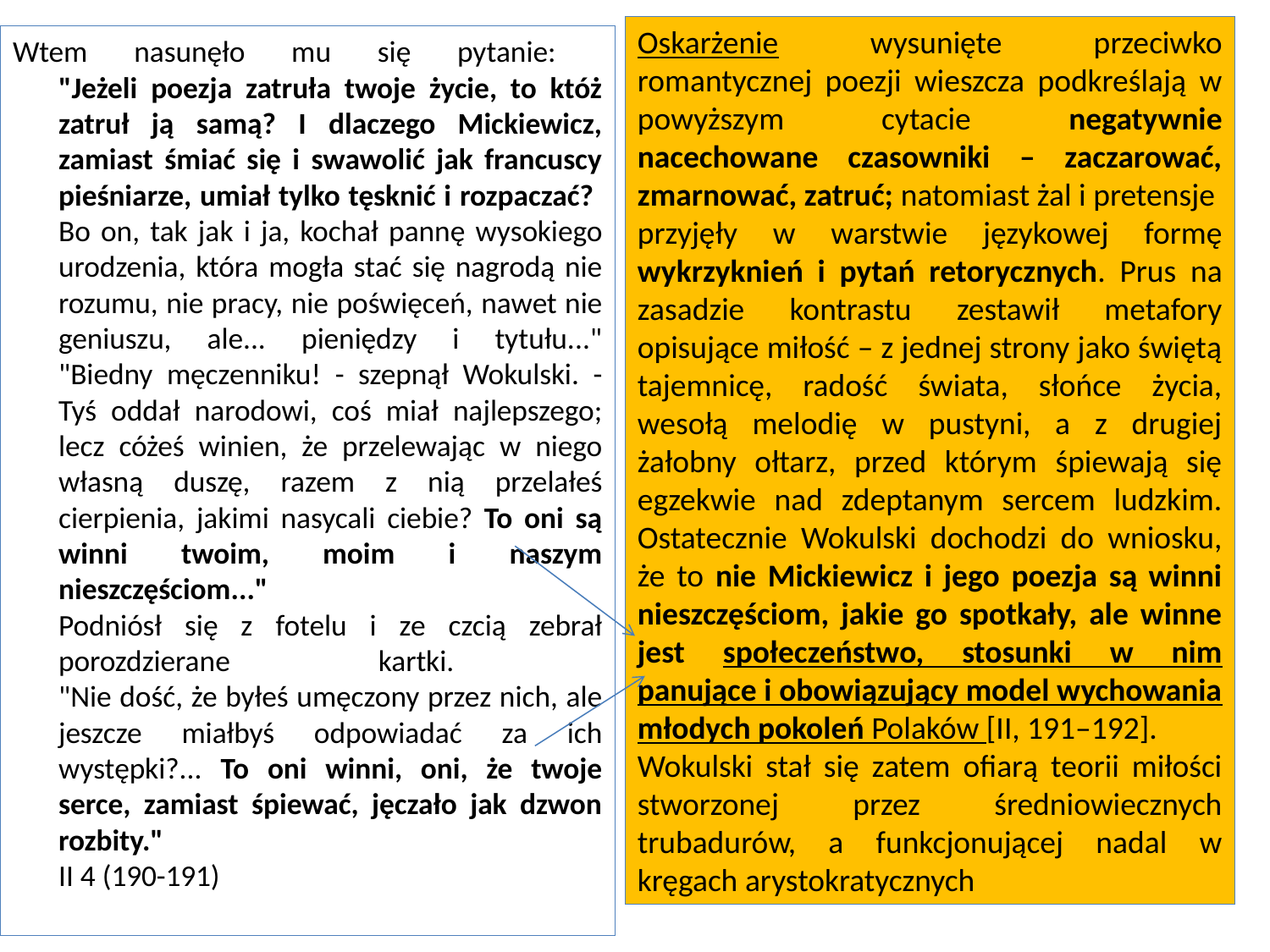

Oskarżenie wysunięte przeciwko romantycznej poezji wieszcza podkreślają w powyższym cytacie negatywnie nacechowane czasowniki – zaczarować, zmarnować, zatruć; natomiast żal i pretensje  przyjęły w warstwie językowej formę wykrzyknień i pytań retorycznych. Prus na zasadzie kontrastu zestawił metafory opisujące miłość – z jednej strony jako świętą tajemnicę, radość świata, słońce życia, wesołą melodię w pustyni, a z drugiej żałobny ołtarz, przed którym śpiewają się egzekwie nad zdeptanym sercem ludzkim. Ostatecznie Wokulski dochodzi do wniosku, że to nie Mickiewicz i jego poezja są winni nieszczęściom, jakie go spotkały, ale winne jest społeczeństwo, stosunki w nim panujące i obowiązujący model wychowania młodych pokoleń Polaków [II, 191–192].
Wokulski stał się zatem ofiarą teorii miłości stworzonej przez średniowiecznych trubadurów, a funkcjonującej nadal w kręgach arystokratycznych
Wtem nasunęło mu się pytanie:
"Jeżeli poezja zatruła twoje życie, to któż zatruł ją samą? I dlaczego Mickiewicz, zamiast śmiać się i swawolić jak francuscy pieśniarze, umiał tylko tęsknić i rozpaczać?
Bo on, tak jak i ja, kochał pannę wysokiego urodzenia, która mogła stać się nagrodą nie rozumu, nie pracy, nie poświęceń, nawet nie geniuszu, ale... pieniędzy i tytułu..."
"Biedny męczenniku! - szepnął Wokulski. - Tyś oddał narodowi, coś miał najlepszego; lecz cóżeś winien, że przelewając w niego własną duszę, razem z nią przelałeś cierpienia, jakimi nasycali ciebie? To oni są winni twoim, moim i naszym nieszczęściom..."
Podniósł się z fotelu i ze czcią zebrał porozdzierane kartki.
"Nie dość, że byłeś umęczony przez nich, ale jeszcze miałbyś odpowiadać za ich występki?... To oni winni, oni, że twoje serce, zamiast śpiewać, jęczało jak dzwon rozbity."
II 4 (190-191)